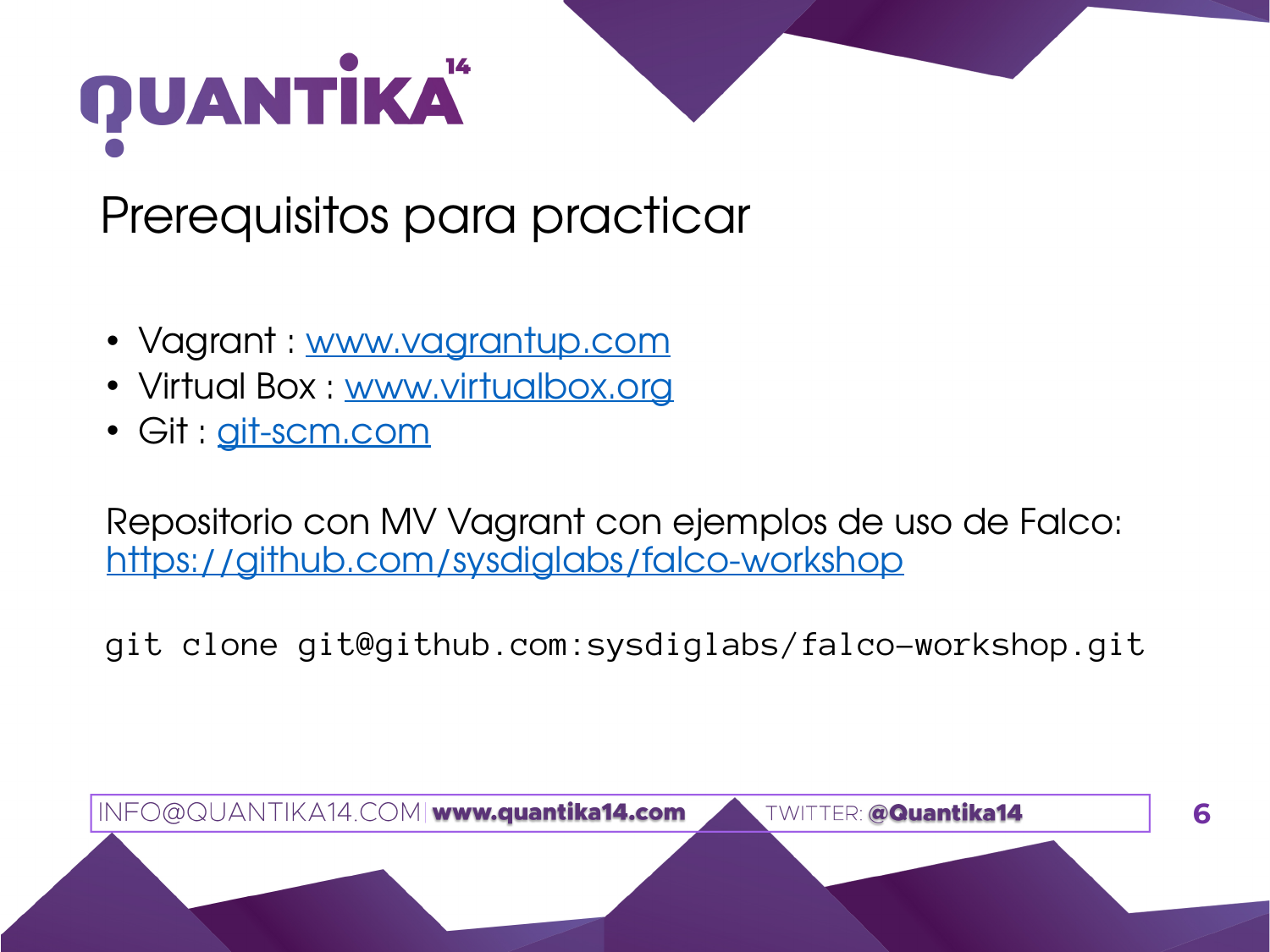

# Prerequisitos para practicar
Vagrant : www.vagrantup.com
Virtual Box : www.virtualbox.org
Git : git-scm.com

Repositorio con MV Vagrant con ejemplos de uso de Falco:
https://github.com/sysdiglabs/falco-workshop
git clone git@github.com:sysdiglabs/falco-workshop.git